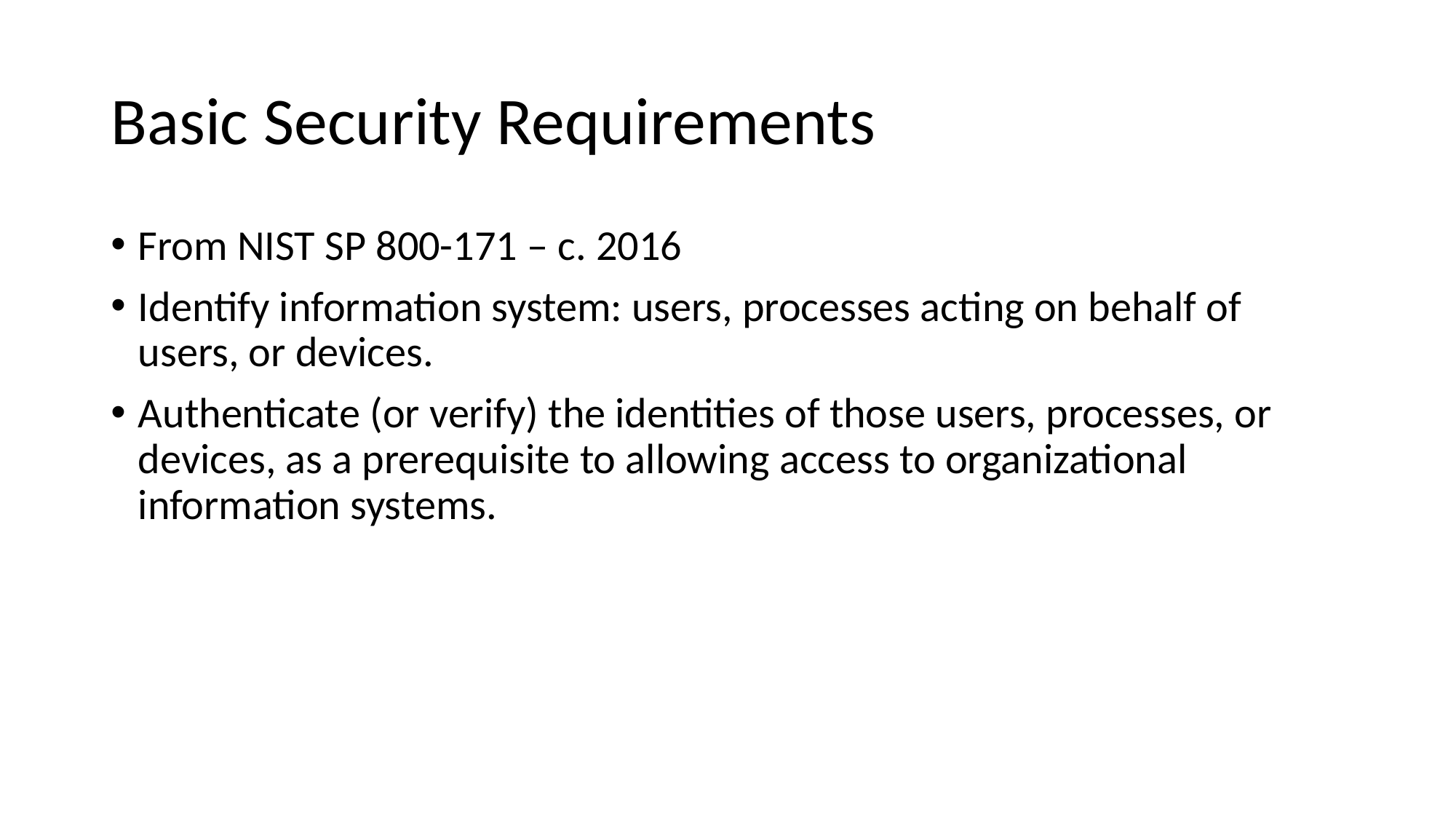

# Basic Security Requirements
From NIST SP 800-171 – c. 2016
Identify information system: users, processes acting on behalf of users, or devices.
Authenticate (or verify) the identities of those users, processes, or devices, as a prerequisite to allowing access to organizational information systems.